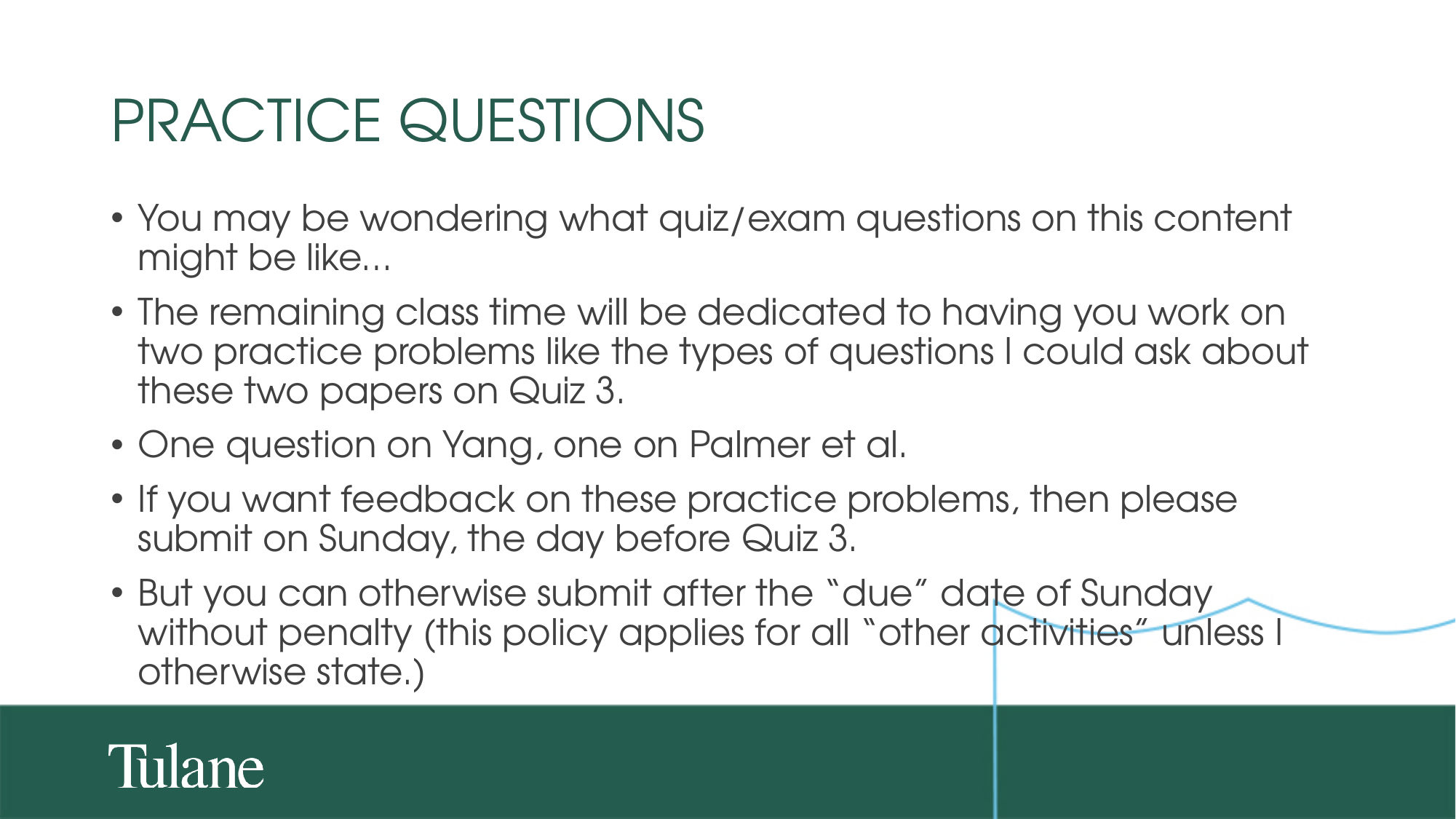

# Practice questions
You may be wondering what quiz/exam questions on this content might be like…
The remaining class time will be dedicated to having you work on two practice problems like the types of questions I could ask about these two papers on Quiz 3.
One question on Yang, one on Palmer et al.
If you want feedback on these practice problems, then please submit on Sunday, the day before Quiz 3.
But you can otherwise submit after the “due” date of Sunday without penalty (this policy applies for all “other activities” unless I otherwise state.)